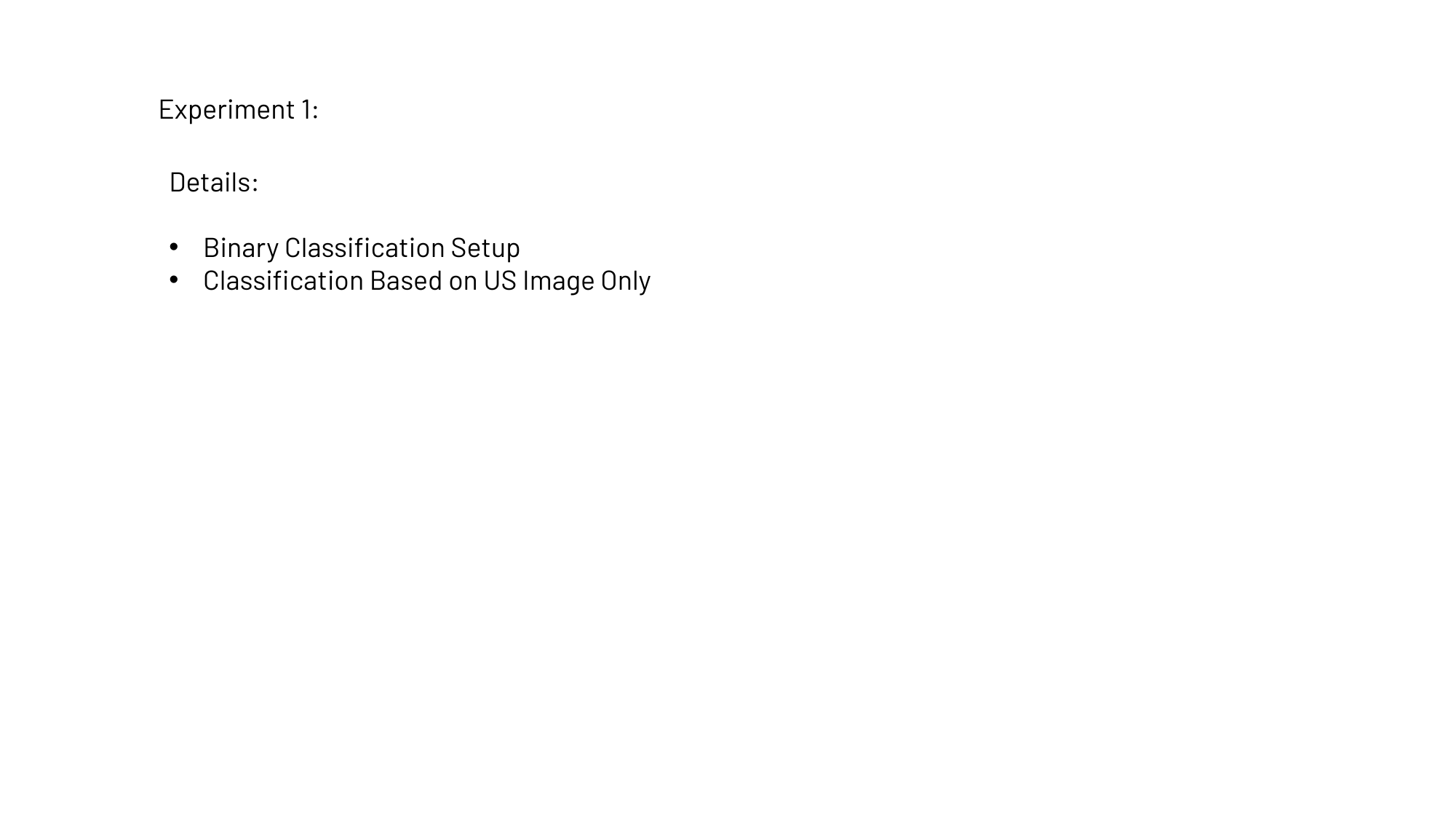

Experiment 1:
Details:

Binary Classification Setup
Classification Based on US Image Only